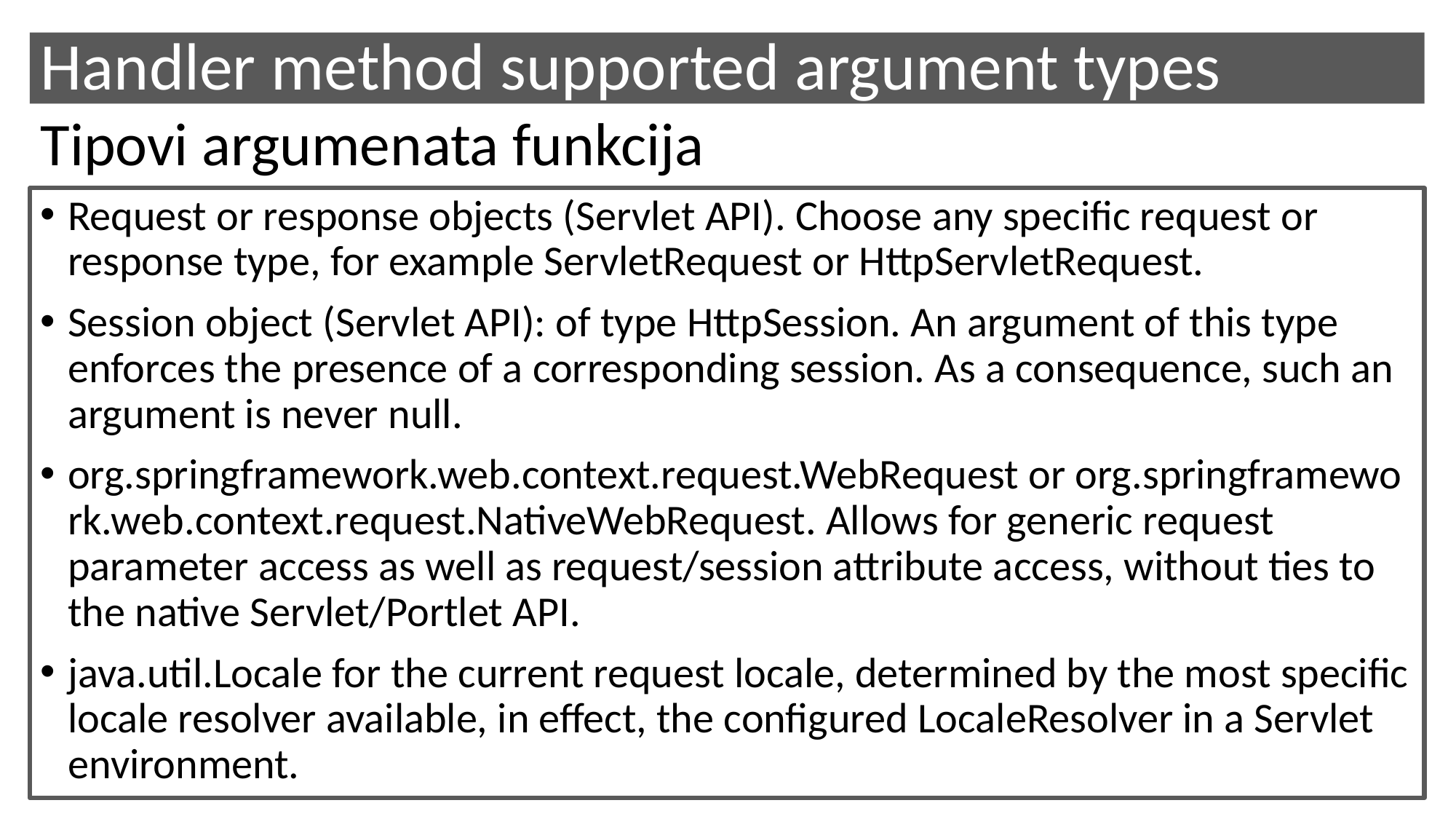

Handler method supported argument types
Tipovi argumenata funkcija
Request or response objects (Servlet API). Choose any specific request or response type, for example ServletRequest or HttpServletRequest.
Session object (Servlet API): of type HttpSession. An argument of this type enforces the presence of a corresponding session. As a consequence, such an argument is never null.
org.springframework.web.context.request.WebRequest or org.springframework.web.context.request.NativeWebRequest. Allows for generic request parameter access as well as request/session attribute access, without ties to the native Servlet/Portlet API.
java.util.Locale for the current request locale, determined by the most specific locale resolver available, in effect, the configured LocaleResolver in a Servlet environment.